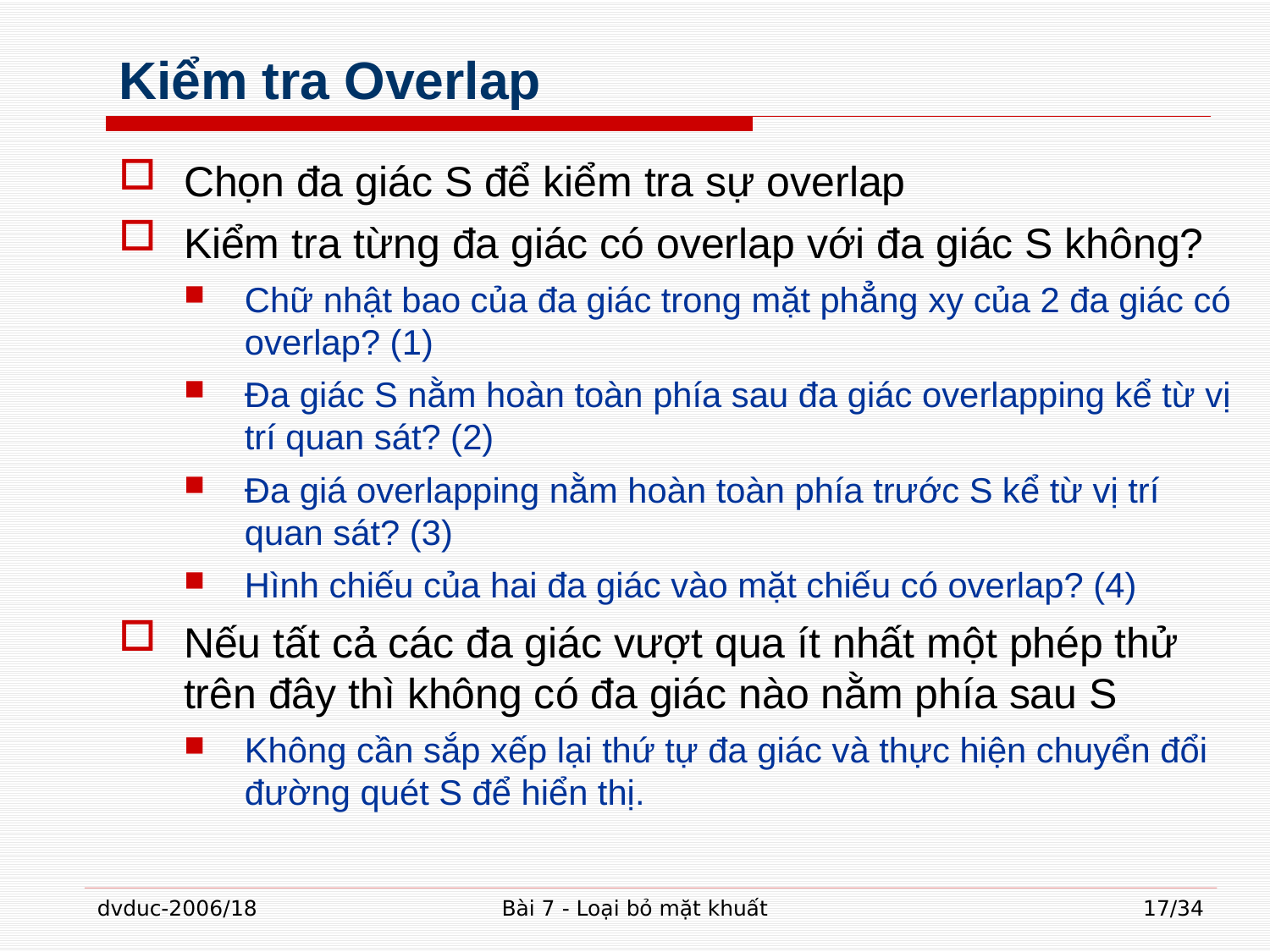

# Kiểm tra Overlap
Chọn đa giác S để kiểm tra sự overlap
Kiểm tra từng đa giác có overlap với đa giác S không?
Chữ nhật bao của đa giác trong mặt phẳng xy của 2 đa giác có overlap? (1)
Đa giác S nằm hoàn toàn phía sau đa giác overlapping kể từ vị trí quan sát? (2)
Đa giá overlapping nằm hoàn toàn phía trước S kể từ vị trí quan sát? (3)
Hình chiếu của hai đa giác vào mặt chiếu có overlap? (4)
Nếu tất cả các đa giác vượt qua ít nhất một phép thử trên đây thì không có đa giác nào nằm phía sau S
Không cần sắp xếp lại thứ tự đa giác và thực hiện chuyển đổi đường quét S để hiển thị.

dvduc-2006/18
Bài 7 - Loại bỏ mặt khuất
17/34